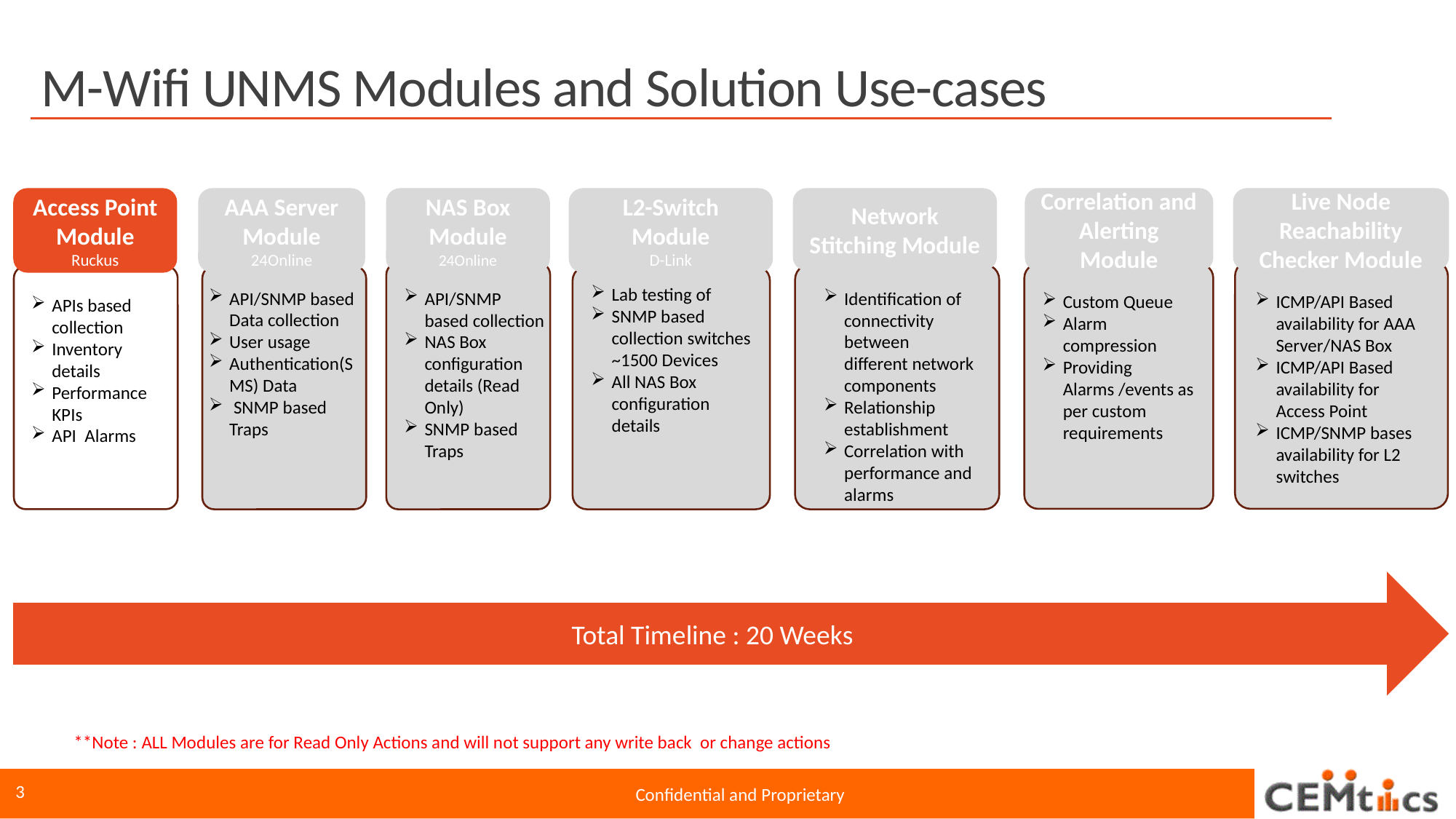

# M-Wifi UNMS Modules and Solution Use-cases
Access Point Module
Ruckus
AAA Server Module
24Online
NAS Box Module
24Online
L2-Switch Module
D-Link
Network Stitching Module
Correlation and Alerting
Module
Live Node Reachability Checker Module

Lab testing of
SNMP based collection switches ~1500 Devices
All NAS Box configuration details
API/SNMP based  Data collection
User usage
Authentication(SMS) Data
 SNMP based Traps

API/SNMP based collection
NAS Box configuration details (Read Only)
SNMP based Traps

Identification of connectivity between different network components
Relationship establishment
Correlation with performance and alarms

Custom Queue
Alarm compression
Providing Alarms /events as per custom requirements

ICMP/API Based availability for AAA Server/NAS Box
ICMP/API Based availability for Access Point
ICMP/SNMP bases availability for L2 switches
APIs based collection
Inventory details
Performance KPIs
API  Alarms
Total Timeline : 20 Weeks
**Note : ALL Modules are for Read Only Actions and will not support any write back  or change actions
3
Confidential and Proprietary